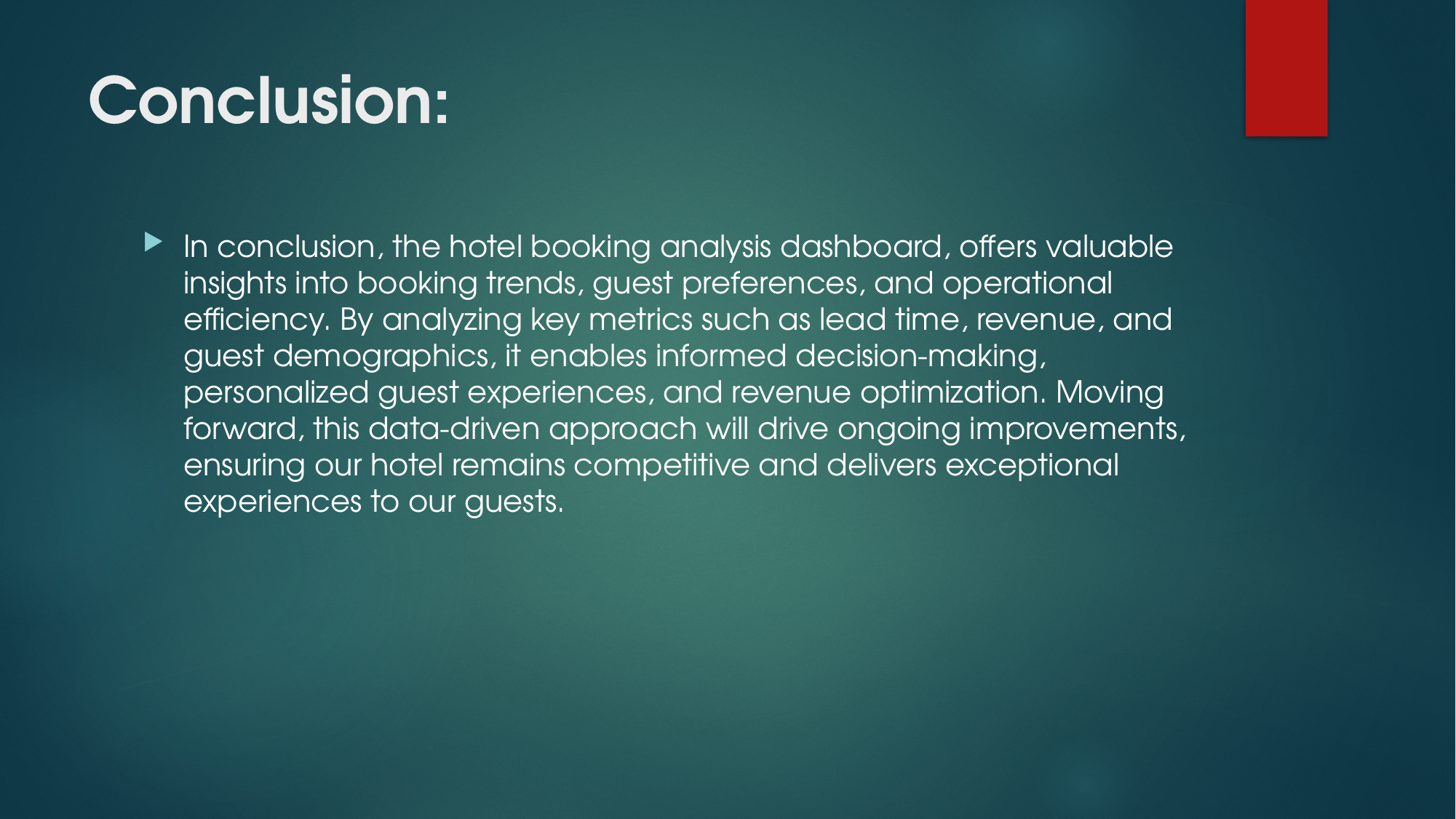

# Conclusion:
In conclusion, the hotel booking analysis dashboard, offers valuable insights into booking trends, guest preferences, and operational efficiency. By analyzing key metrics such as lead time, revenue, and guest demographics, it enables informed decision-making, personalized guest experiences, and revenue optimization. Moving forward, this data-driven approach will drive ongoing improvements, ensuring our hotel remains competitive and delivers exceptional experiences to our guests.